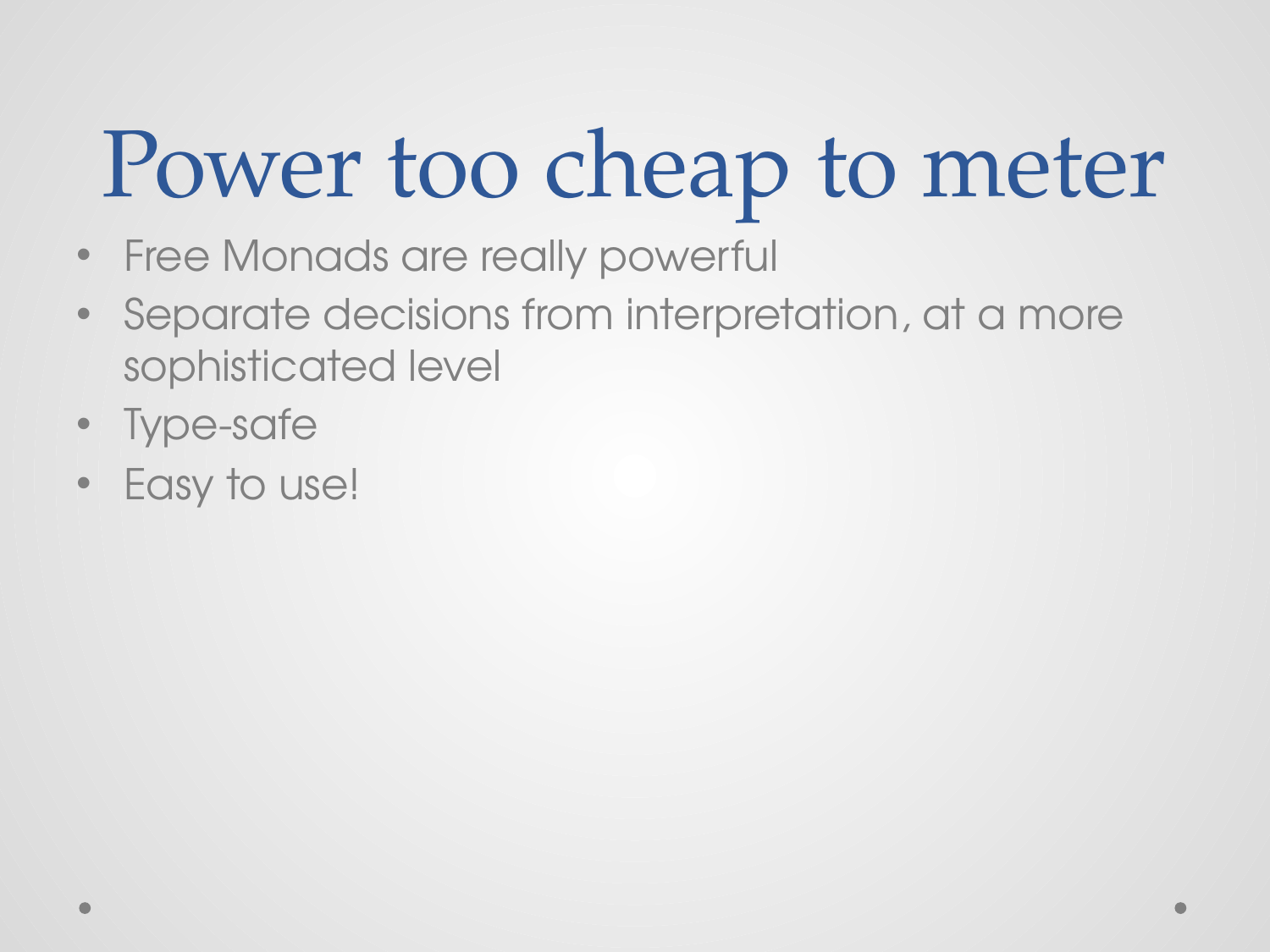

# Power too cheap to meter
Free Monads are really powerful
Separate decisions from interpretation, at a more sophisticated level
Type-safe
Easy to use!